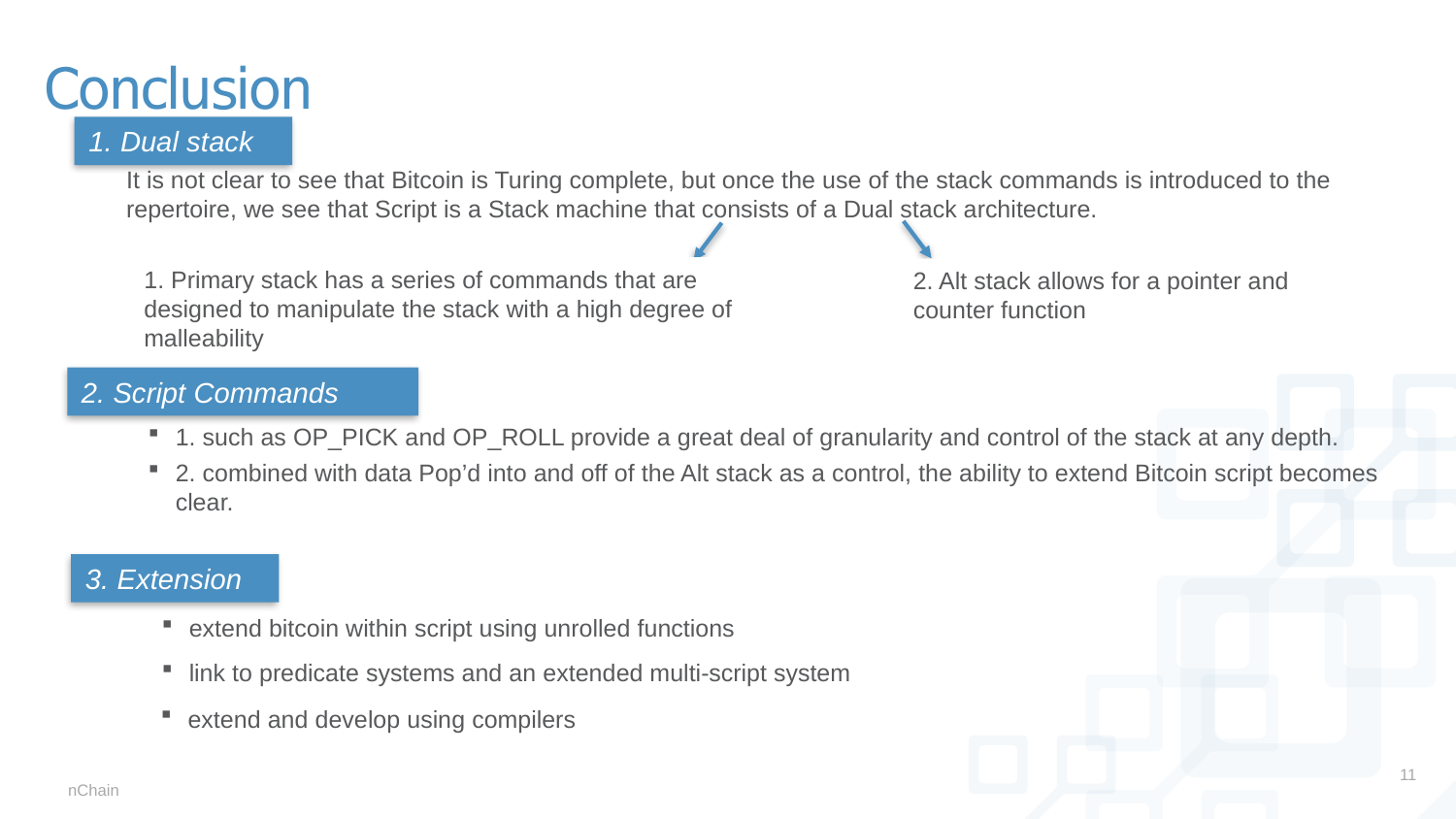

# Conclusion
1. Dual stack
It is not clear to see that Bitcoin is Turing complete, but once the use of the stack commands is introduced to the repertoire, we see that Script is a Stack machine that consists of a Dual stack architecture.
1. Primary stack has a series of commands that are designed to manipulate the stack with a high degree of malleability
2. Alt stack allows for a pointer and counter function
2. Script Commands
1. such as OP_PICK and OP_ROLL provide a great deal of granularity and control of the stack at any depth.
2. combined with data Pop’d into and off of the Alt stack as a control, the ability to extend Bitcoin script becomes clear.
3. Extension
extend bitcoin within script using unrolled functions
link to predicate systems and an extended multi-script system
extend and develop using compilers